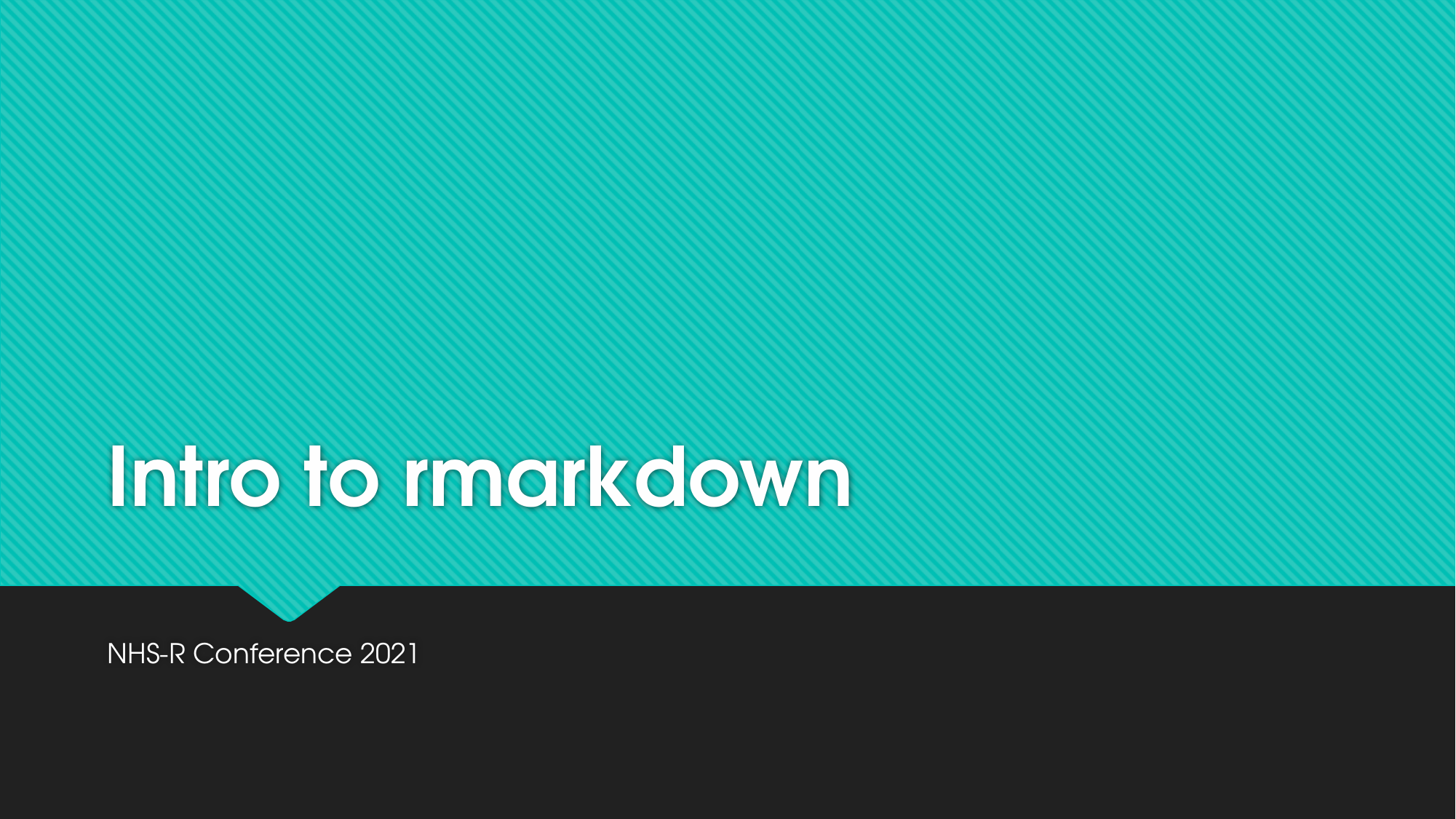

# Intro to rmarkdown
NHS-R Conference 2021